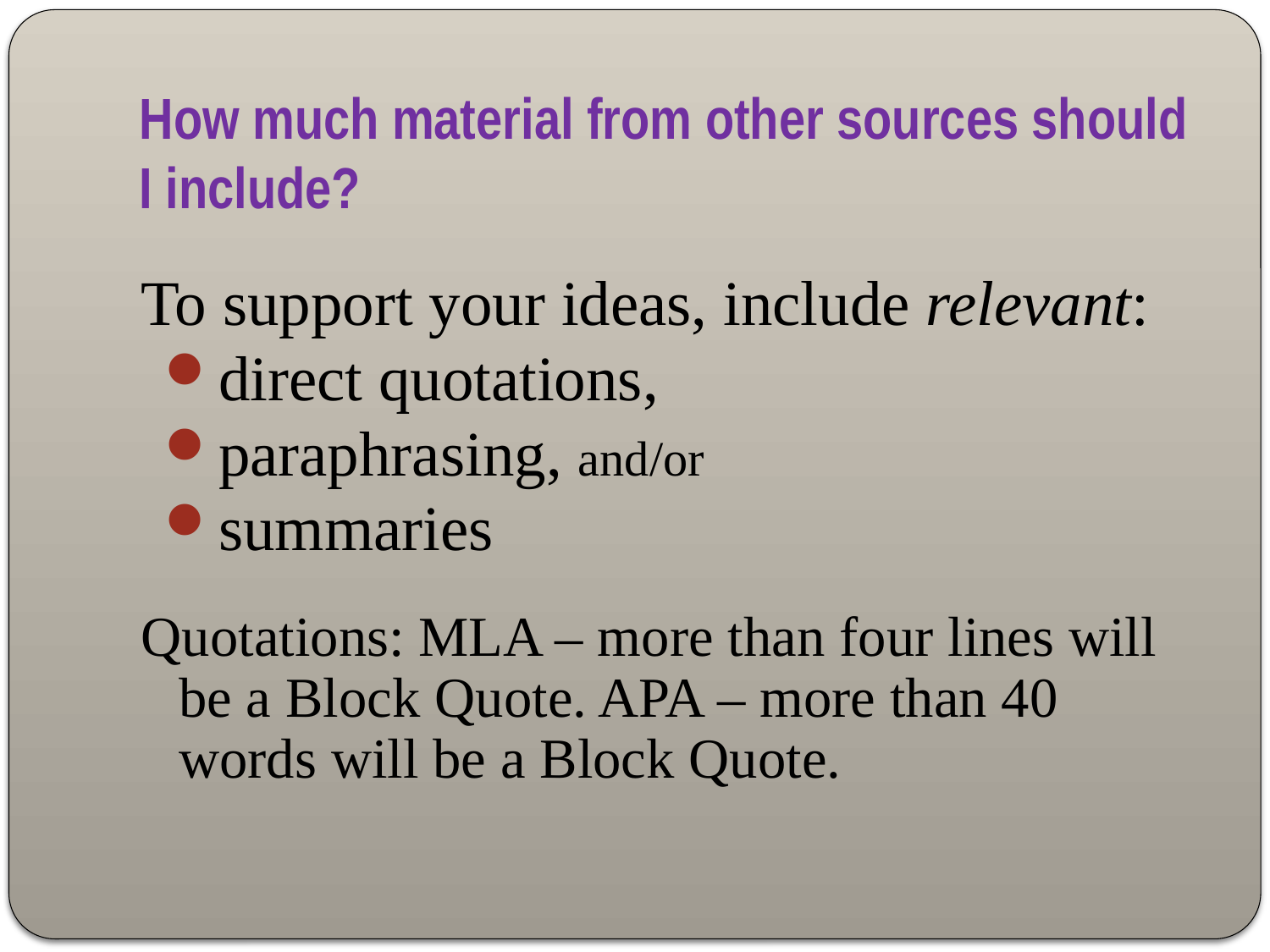

# How much material from other sources should I include?
To support your ideas, include relevant:
direct quotations,
paraphrasing, and/or
summaries

Quotations: MLA – more than four lines will be a Block Quote. APA – more than 40 words will be a Block Quote.